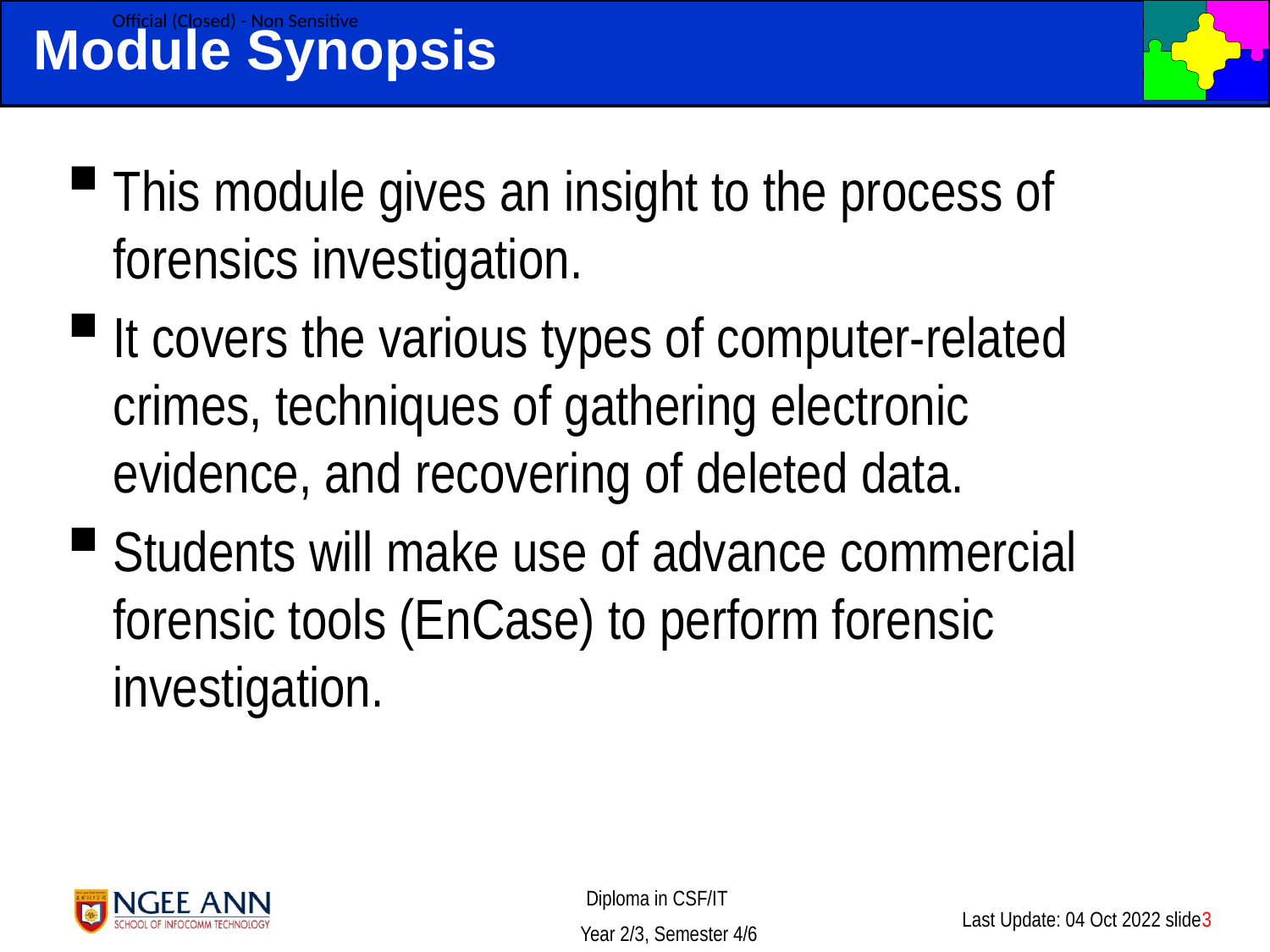

# Module Synopsis
This module gives an insight to the process of forensics investigation.
It covers the various types of computer-related crimes, techniques of gathering electronic evidence, and recovering of deleted data.
Students will make use of advance commercial forensic tools (EnCase) to perform forensic investigation.

Last Update: 04 Oct 2022 slide3